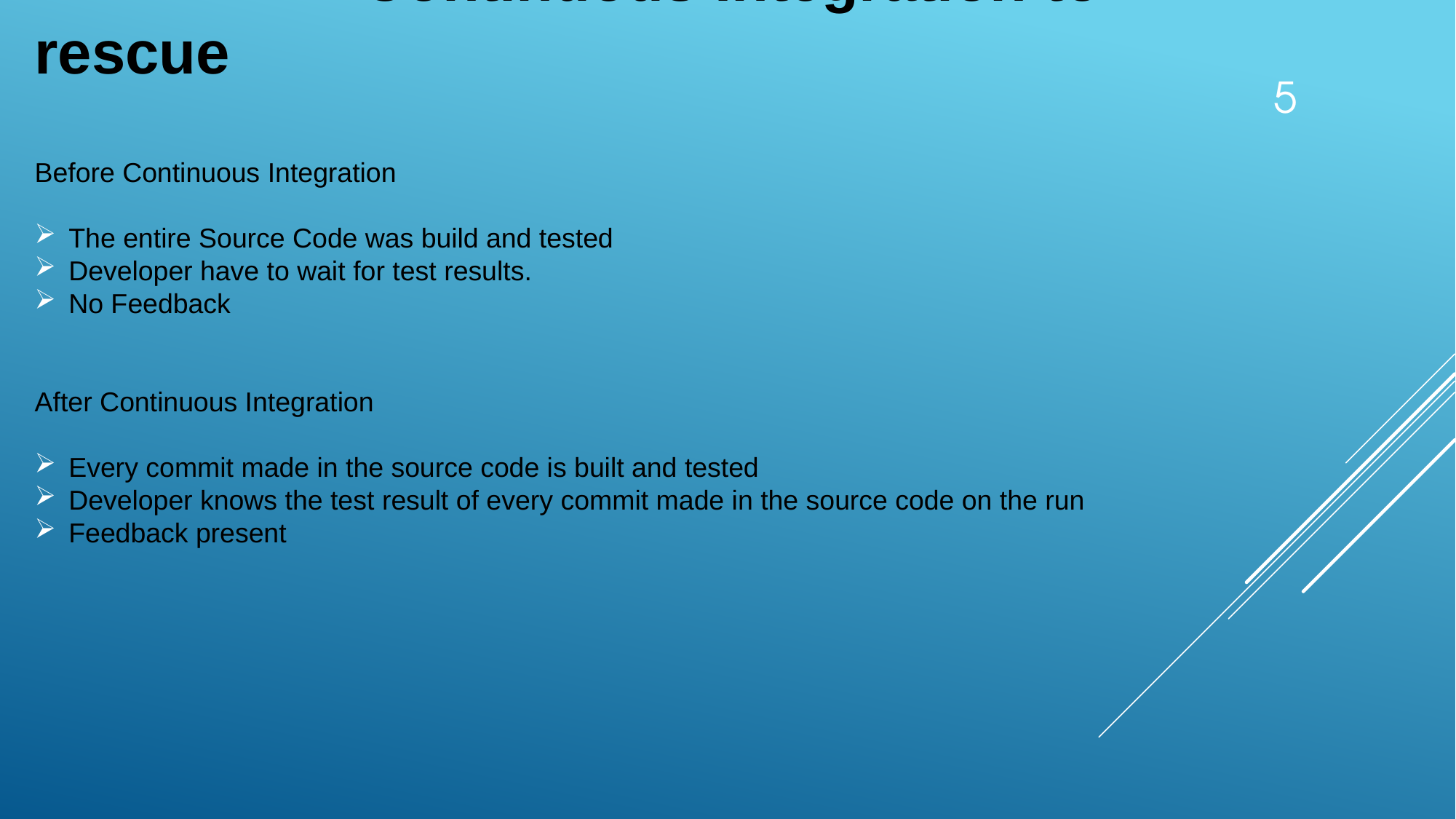

Continuous Integration to rescue
5

Before Continuous Integration

The entire Source Code was build and tested
Developer have to wait for test results.
No Feedback

After Continuous Integration

Every commit made in the source code is built and tested
Developer knows the test result of every commit made in the source code on the run
Feedback present